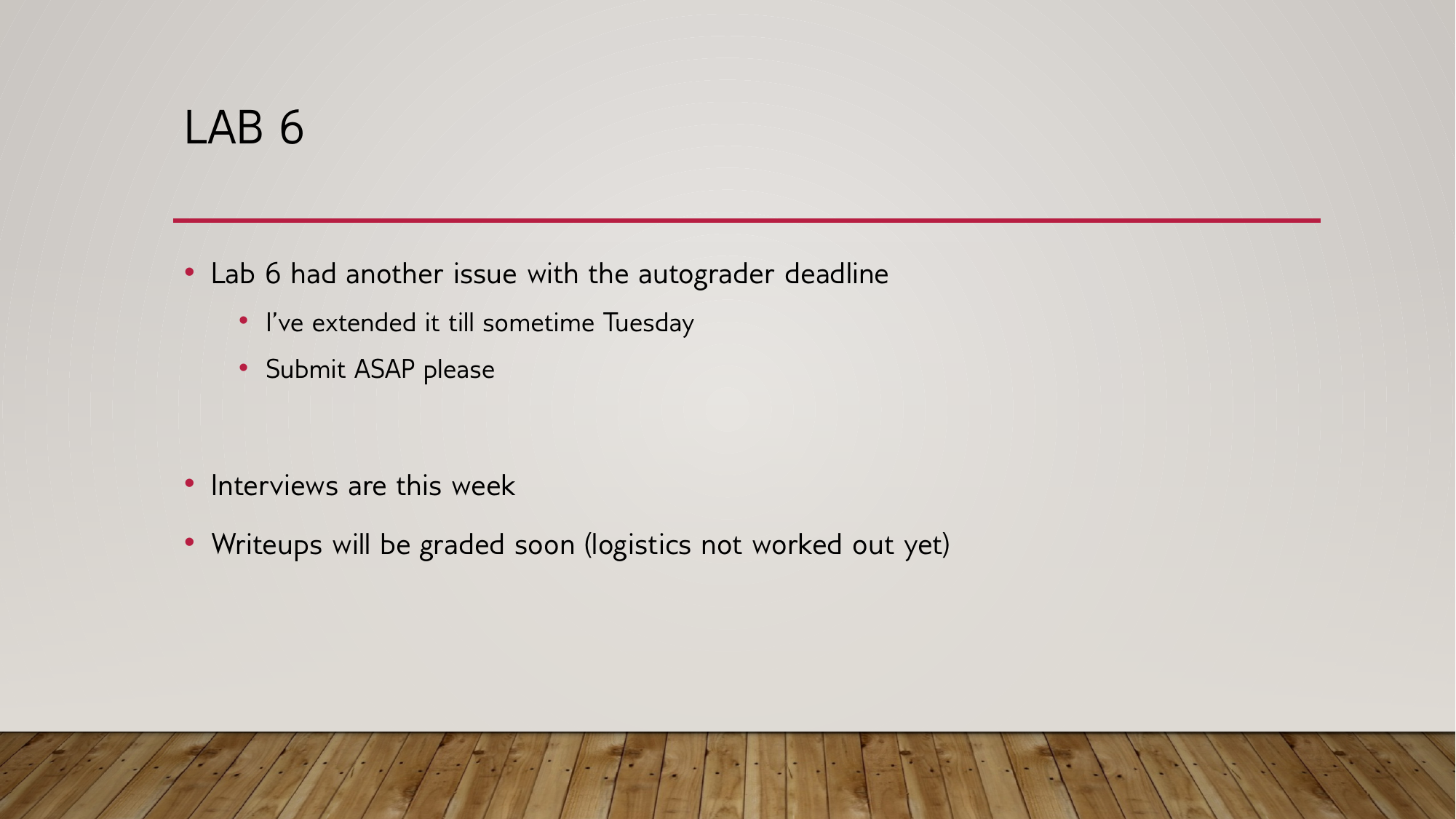

# Lab 6
Lab 6 had another issue with the autograder deadline
I’ve extended it till sometime Tuesday
Submit ASAP please

Interviews are this week
Writeups will be graded soon (logistics not worked out yet)